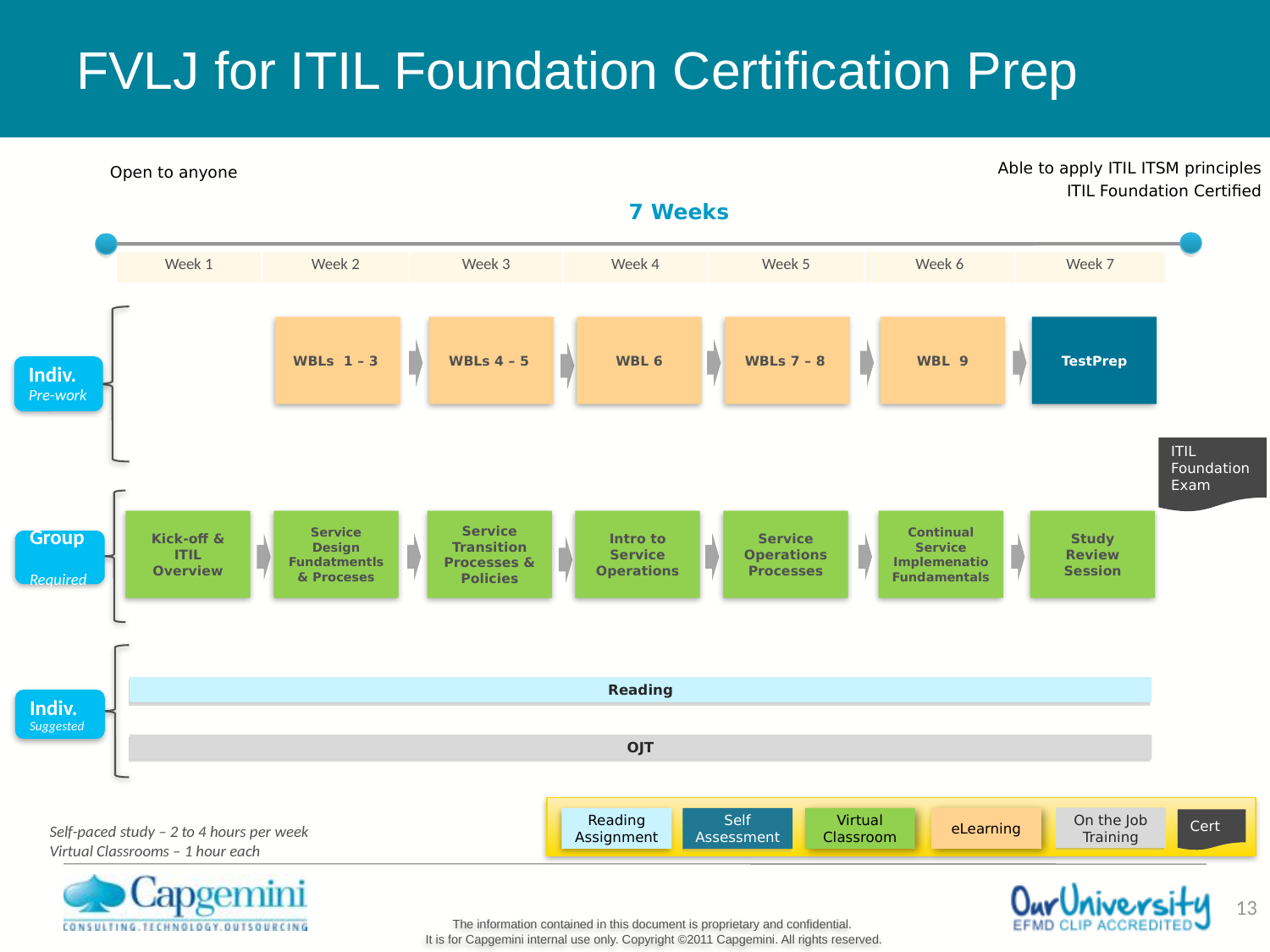

# FVLJ for ITIL Foundation Certification Prep
Able to apply ITIL ITSM principles
ITIL Foundation Certified
Open to anyone
7 Weeks

| Week 1 | Week 2 | Week 3 | Week 4 | Week 5 | Week 6 | Week 7 |
| --- | --- | --- | --- | --- | --- | --- |

WBLs  1 – 3
WBLs 4 – 5
WBL 6
WBLs 7 – 8
WBL  9
TestPrep

Indiv. Pre-work
ITIL Foundation Exam

Kick-off & ITIL Overview
Service Design Fundatmentls & Proceses
Service Transition Processes & Policies
Intro to Service Operations
Service Operations Processes
Continual Service Implemenatio Fundamentals
Study Review Session

Group    Required

Reading

Indiv. Suggested
OJT

On the Job Training
Reading Assignment
Self Assessment
Virtual Classroom
eLearning
Cert
Self-paced study – 2 to 4 hours per week
Virtual Classrooms – 1 hour each
13